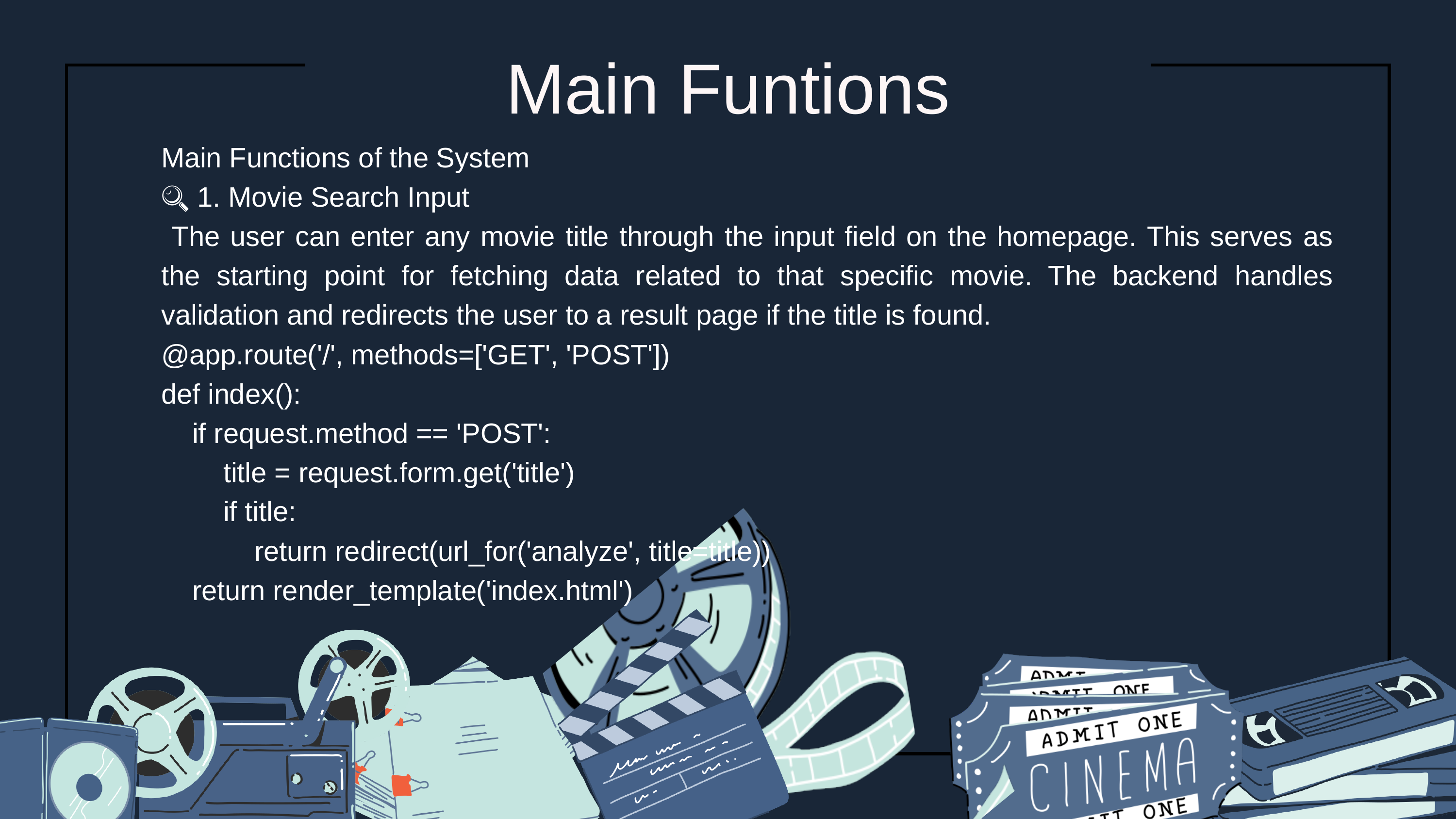

Main Funtions

Main Functions of the System
🔍 1. Movie Search Input
 The user can enter any movie title through the input field on the homepage. This serves as the starting point for fetching data related to that specific movie. The backend handles validation and redirects the user to a result page if the title is found.
@app.route('/', methods=['GET', 'POST'])
def index():
    if request.method == 'POST':
        title = request.form.get('title')
        if title:
            return redirect(url_for('analyze', title=title))
    return render_template('index.html')